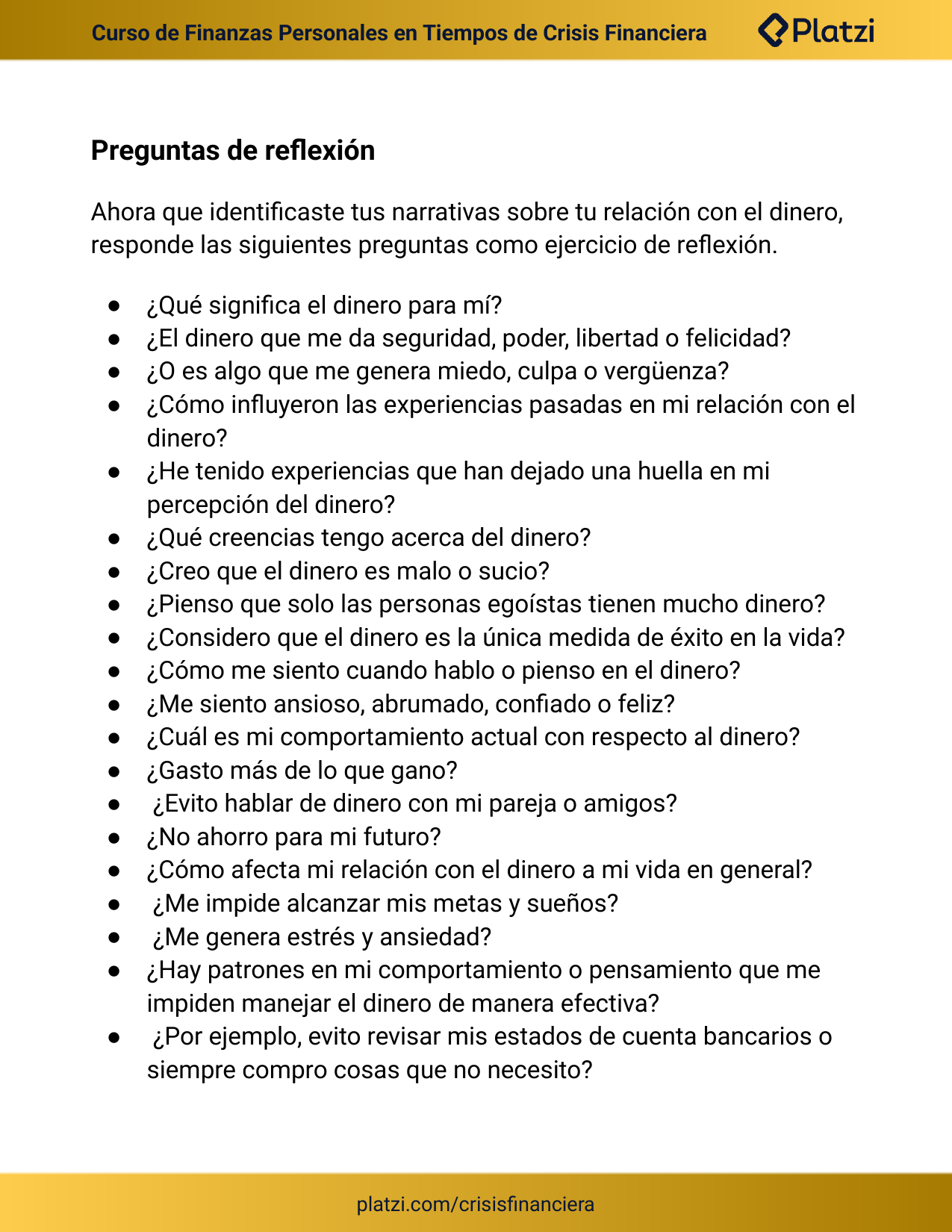

# Curso de Finanzas Personales en Tiempos de Crisis Financiera
Preguntas de reflexión
Ahora que identificaste tus narrativas sobre tu relación con el dinero, responde las siguientes preguntas como ejercicio de reflexión.
¿Qué significa el dinero para mí?
¿El dinero que me da seguridad, poder, libertad o felicidad?
¿O es algo que me genera miedo, culpa o vergüenza?
¿Cómo influyeron las experiencias pasadas en mi relación con el dinero?
¿He tenido experiencias que han dejado una huella en mi percepción del dinero?
¿Qué creencias tengo acerca del dinero?
¿Creo que el dinero es malo o sucio?
¿Pienso que solo las personas egoístas tienen mucho dinero?
¿Considero que el dinero es la única medida de éxito en la vida?
¿Cómo me siento cuando hablo o pienso en el dinero?
¿Me siento ansioso, abrumado, confiado o feliz?
¿Cuál es mi comportamiento actual con respecto al dinero?
¿Gasto más de lo que gano?
 ¿Evito hablar de dinero con mi pareja o amigos?
¿No ahorro para mi futuro?
¿Cómo afecta mi relación con el dinero a mi vida en general?
 ¿Me impide alcanzar mis metas y sueños?
 ¿Me genera estrés y ansiedad?
¿Hay patrones en mi comportamiento o pensamiento que me impiden manejar el dinero de manera efectiva?
 ¿Por ejemplo, evito revisar mis estados de cuenta bancarios o siempre compro cosas que no necesito?
platzi.com/crisisfinanciera